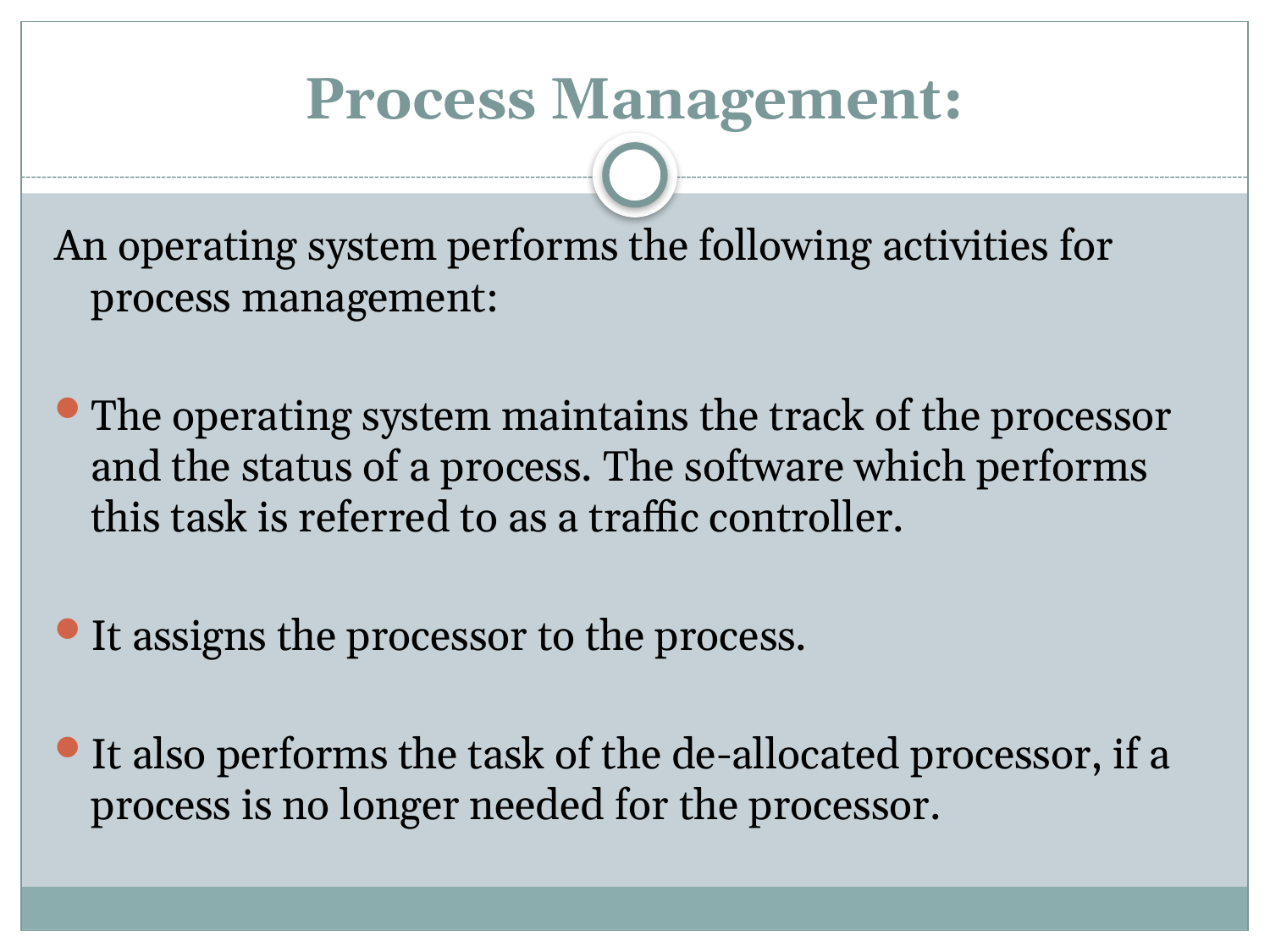

# Process Management:
An operating system performs the following activities for process management:

The operating system maintains the track of the processor and the status of a process. The software which performs this task is referred to as a traffic controller.

It assigns the processor to the process.

It also performs the task of the de-allocated processor, if a process is no longer needed for the processor.